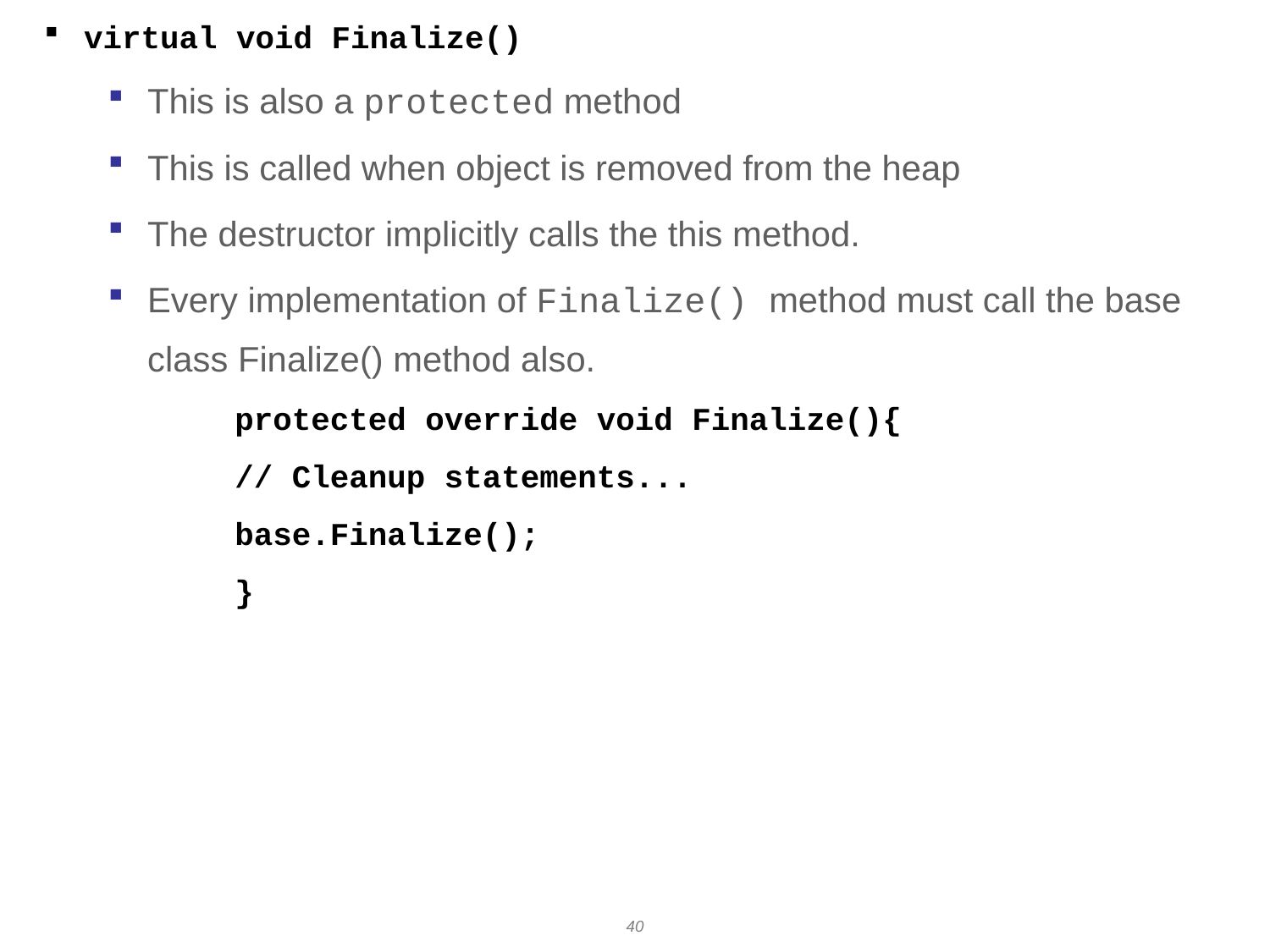

virtual void Finalize()
This is also a protected method
This is called when object is removed from the heap
The destructor implicitly calls the this method.
Every implementation of Finalize() method must call the base class Finalize() method also.
	protected override void Finalize(){
	// Cleanup statements...
	base.Finalize();
	}

40